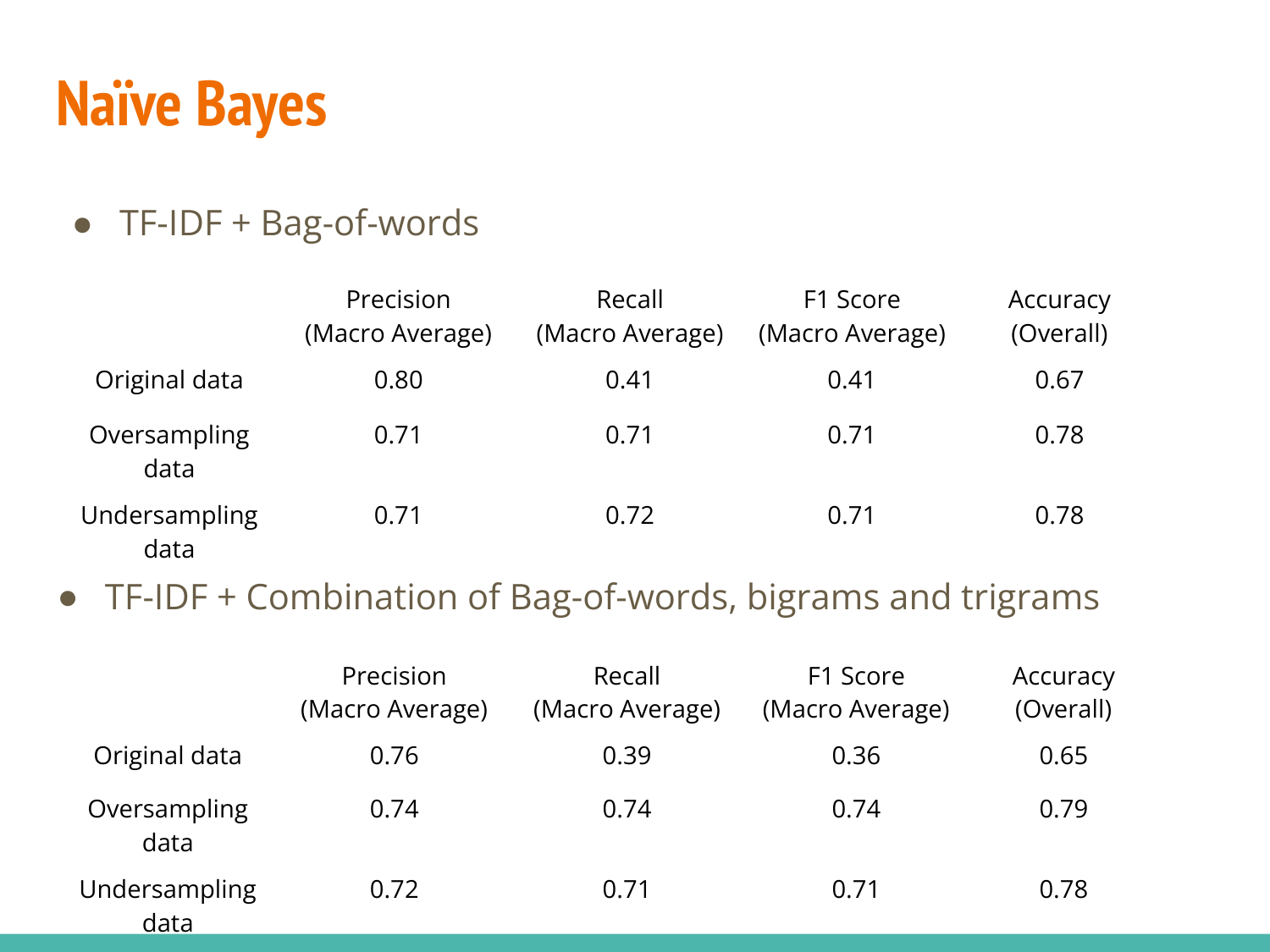

# Naïve Bayes
TF-IDF + Bag-of-words

|  | Precision (Macro Average) | Recall (Macro Average) | F1 Score (Macro Average) | Accuracy (Overall) |
| --- | --- | --- | --- | --- |
| Original data | 0.80 | 0.41 | 0.41 | 0.67 |
| Oversampling data | 0.71 | 0.71 | 0.71 | 0.78 |
| Undersampling data | 0.71 | 0.72 | 0.71 | 0.78 |
TF-IDF + Combination of Bag-of-words, bigrams and trigrams
|  | Precision (Macro Average) | Recall (Macro Average) | F1 Score (Macro Average) | Accuracy (Overall) |
| --- | --- | --- | --- | --- |
| Original data | 0.76 | 0.39 | 0.36 | 0.65 |
| Oversampling data | 0.74 | 0.74 | 0.74 | 0.79 |
| Undersampling data | 0.72 | 0.71 | 0.71 | 0.78 |